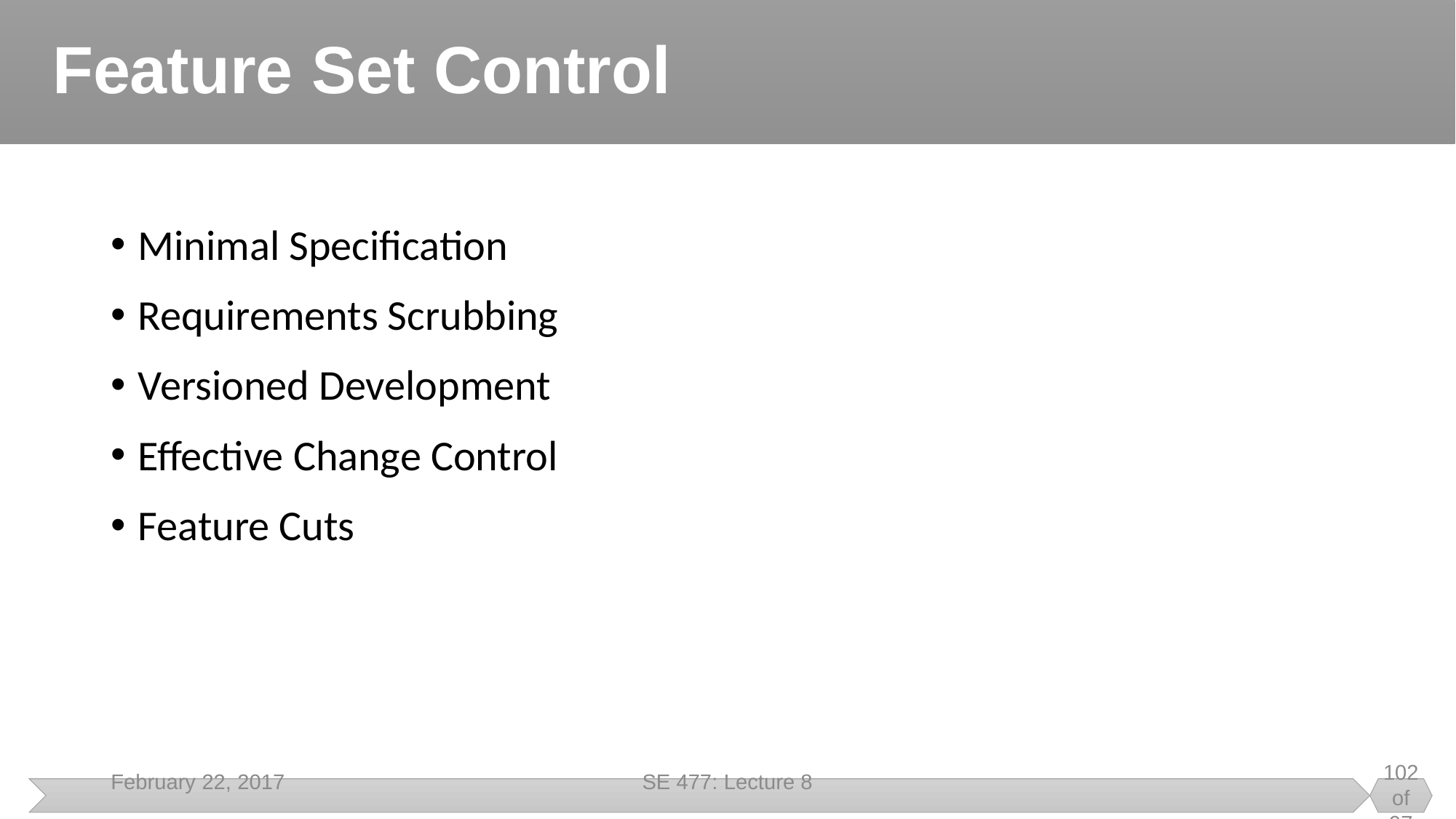

# Feature Set Control
Minimal Specification
Requirements Scrubbing
Versioned Development
Effective Change Control
Feature Cuts
February 22, 2017
SE 477: Lecture 8
102 of 97